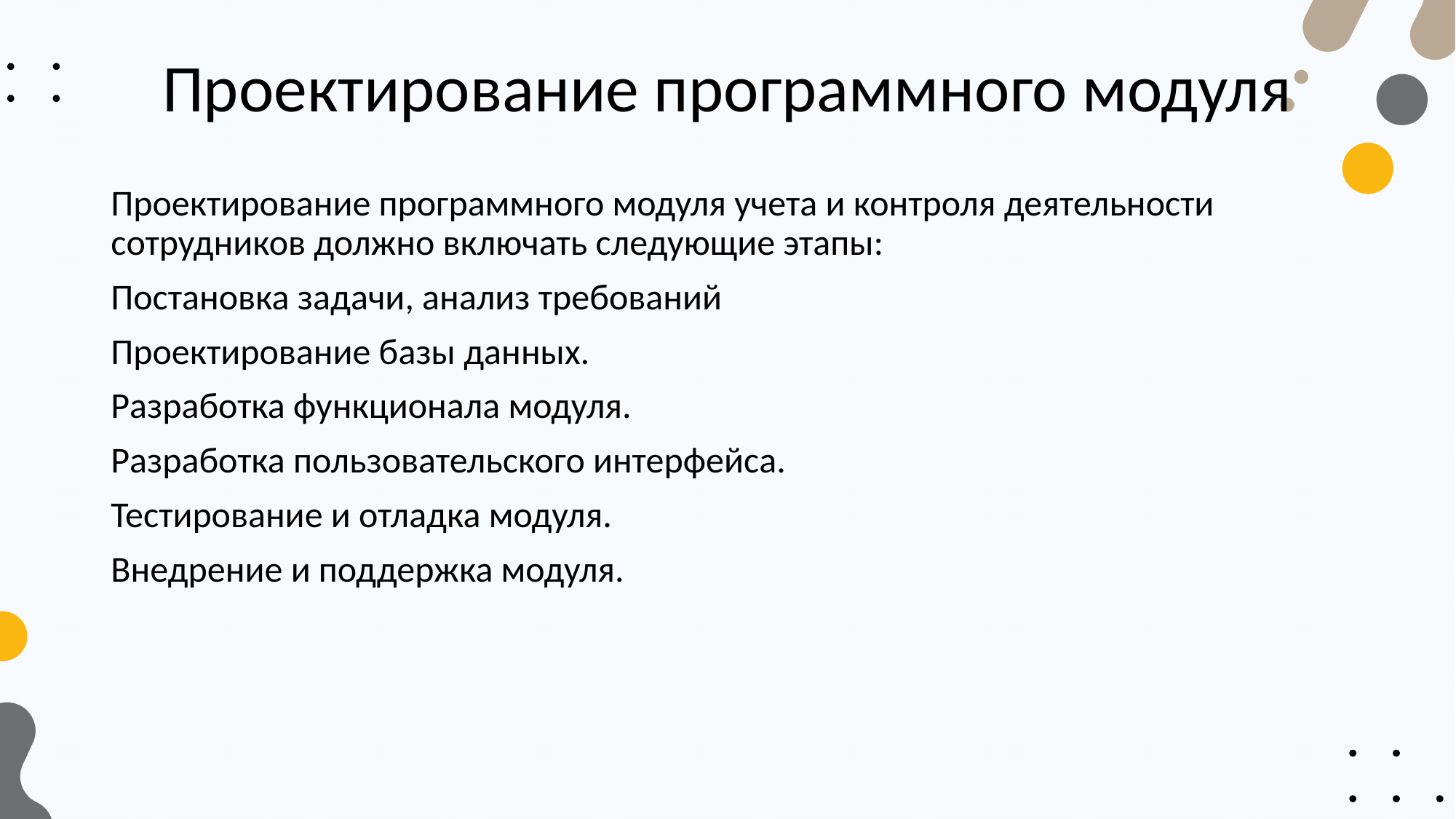

# Проектирование программного модуля
Проектирование программного модуля учета и контроля деятельности сотрудников должно включать следующие этапы:
Постановка задачи, анализ требований
Проектирование базы данных.
Разработка функционала модуля.
Разработка пользовательского интерфейса.
Тестирование и отладка модуля.
Внедрение и поддержка модуля.